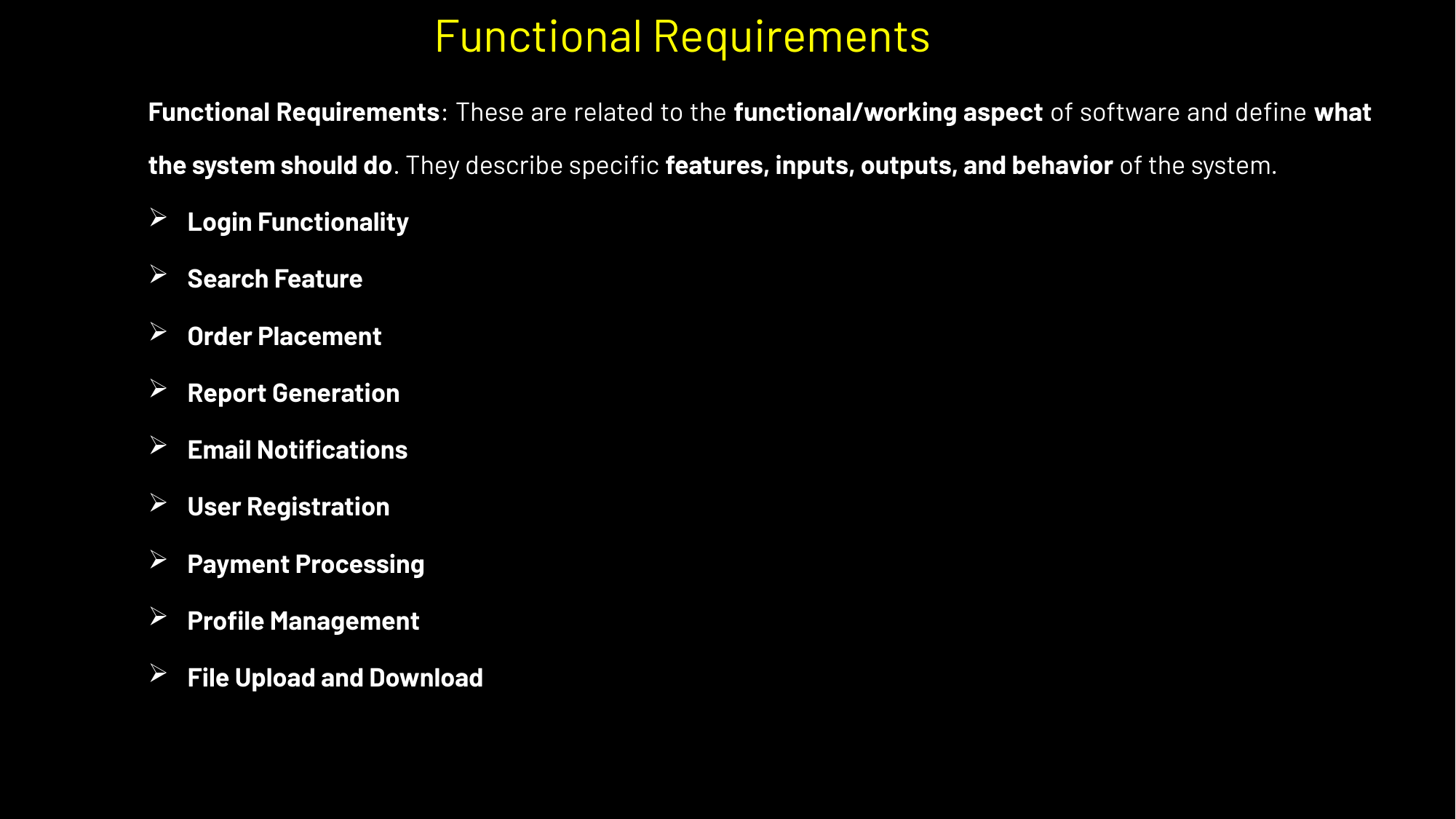

# Functional Requirements
Functional Requirements: These are related to the functional/working aspect of software and define what the system should do. They describe specific features, inputs, outputs, and behavior of the system.
Login Functionality
Search Feature
Order Placement
Report Generation
Email Notifications
User Registration
Payment Processing
Profile Management
File Upload and Download